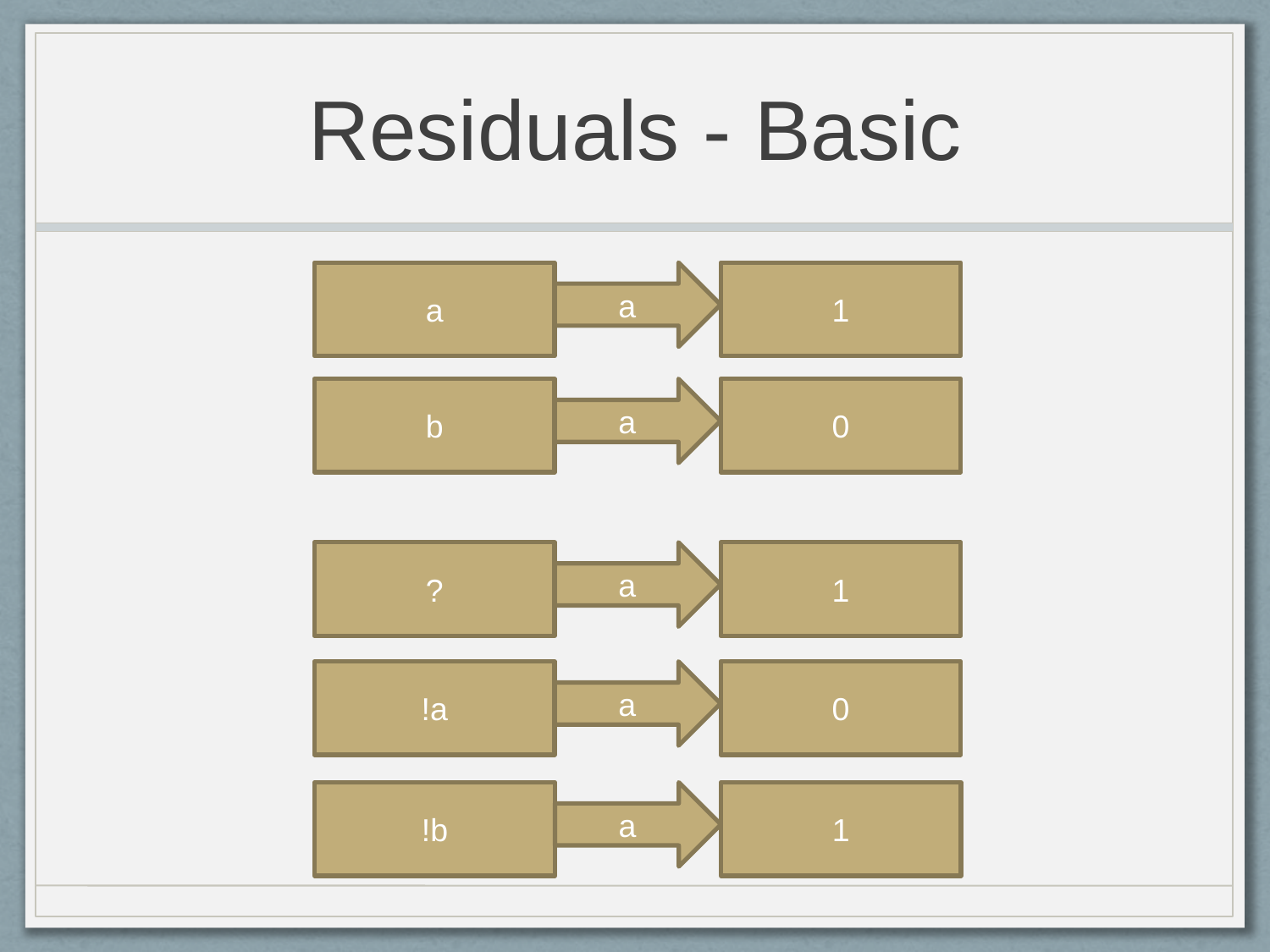

# Residuals - Basic
a
1
a

b
0
a
?
1
a
!a
0
a
!b
1
a